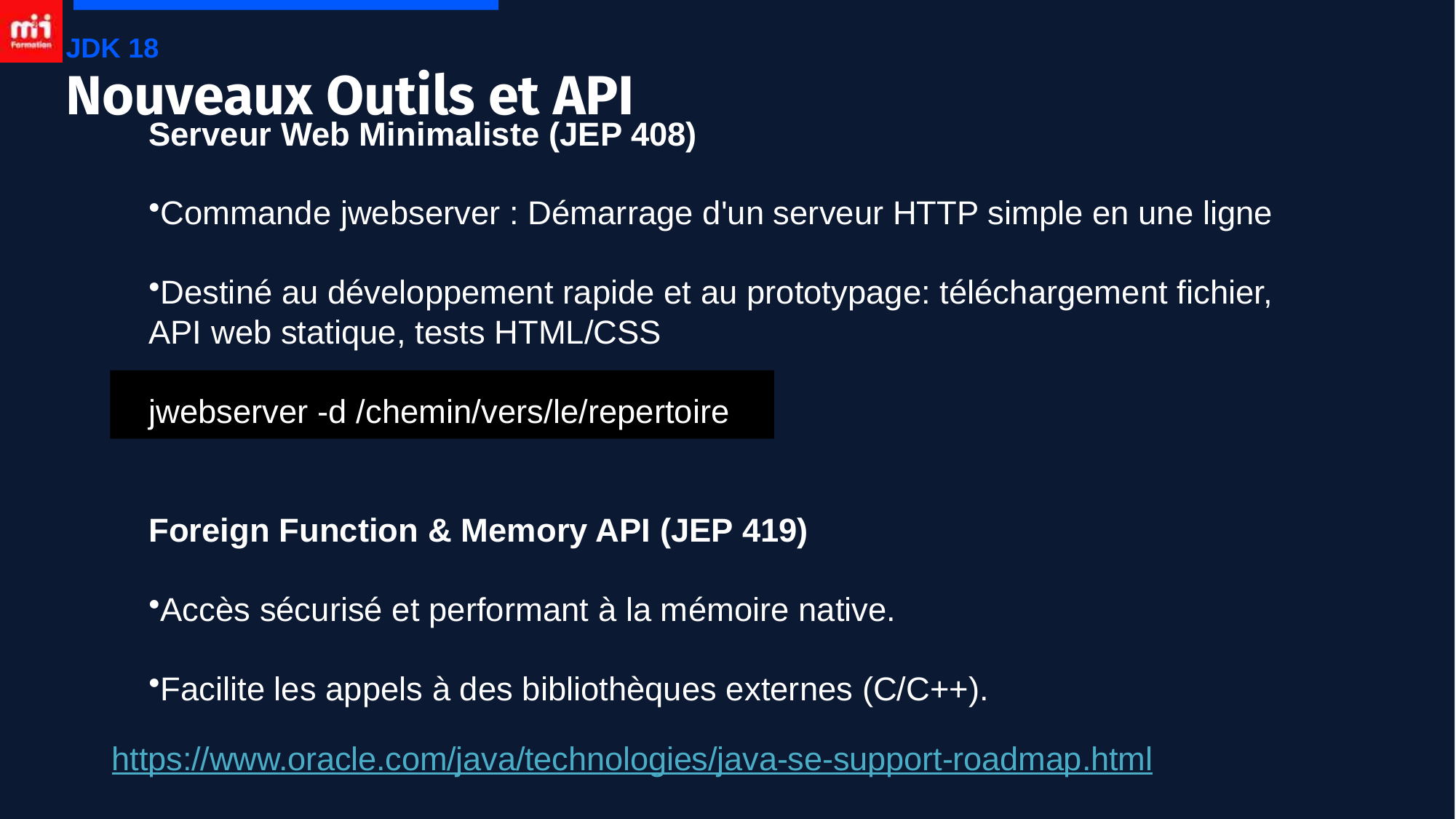

JDK 18
# Nouveaux Outils et API
Serveur Web Minimaliste (JEP 408)

Commande jwebserver : Démarrage d'un serveur HTTP simple en une ligne

Destiné au développement rapide et au prototypage: téléchargement fichier,
API web statique, tests HTML/CSS

jwebserver -d /chemin/vers/le/repertoire

Foreign Function & Memory API (JEP 419)

Accès sécurisé et performant à la mémoire native.

Facilite les appels à des bibliothèques externes (C/C++).

https://www.oracle.com/java/technologies/java-se-support-roadmap.html